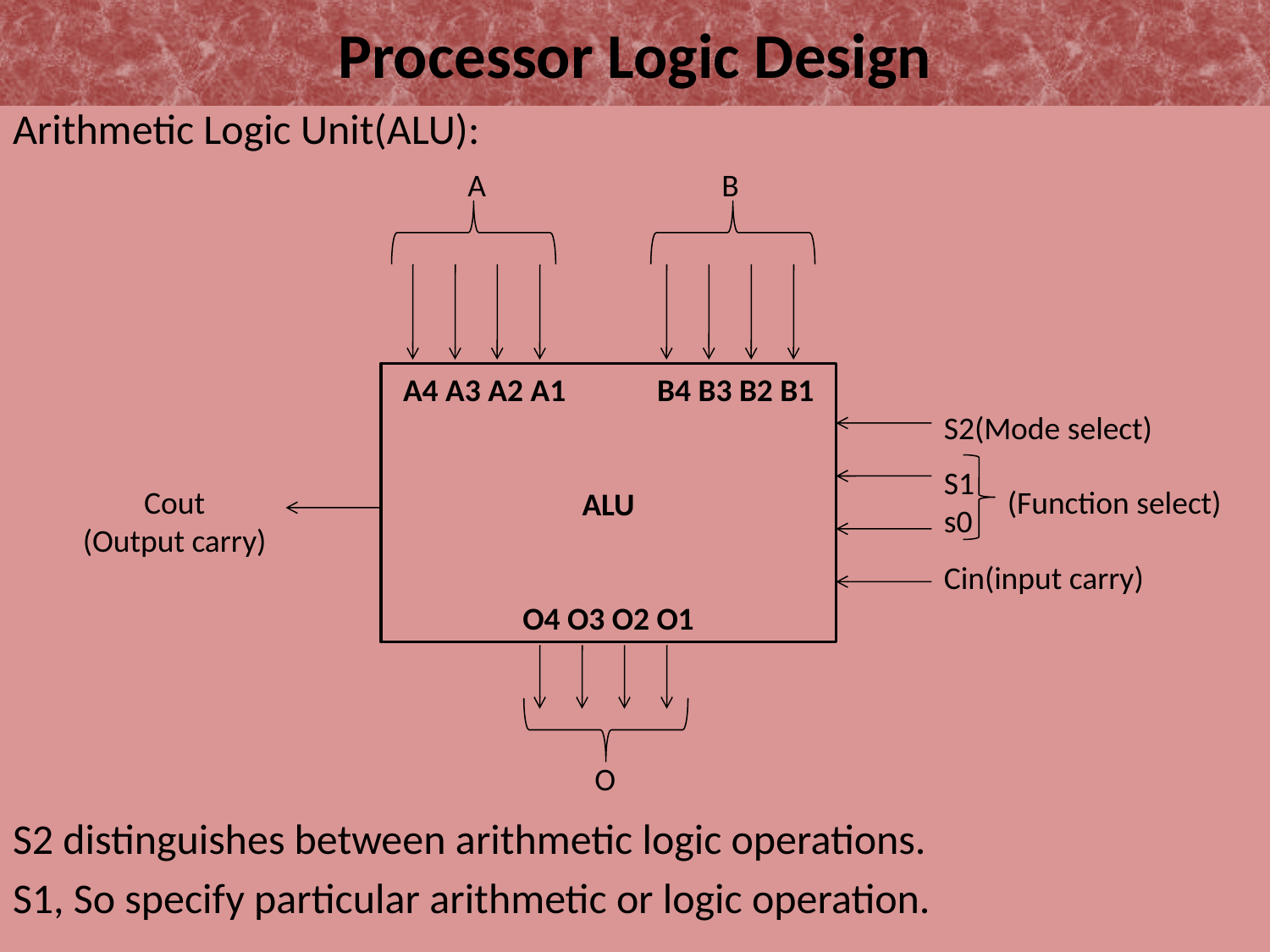

# Processor Logic Design
Arithmetic Logic Unit(ALU):

S2 distinguishes between arithmetic logic operations.
S1, So specify particular arithmetic or logic operation.

A
B
A4 A3 A2 A1	B4 B3 B2 B1

ALU

O4 O3 O2 O1
S2(Mode select)

S1
s0
Cout
(Output carry)
(Function select)
Cin(input carry)

O